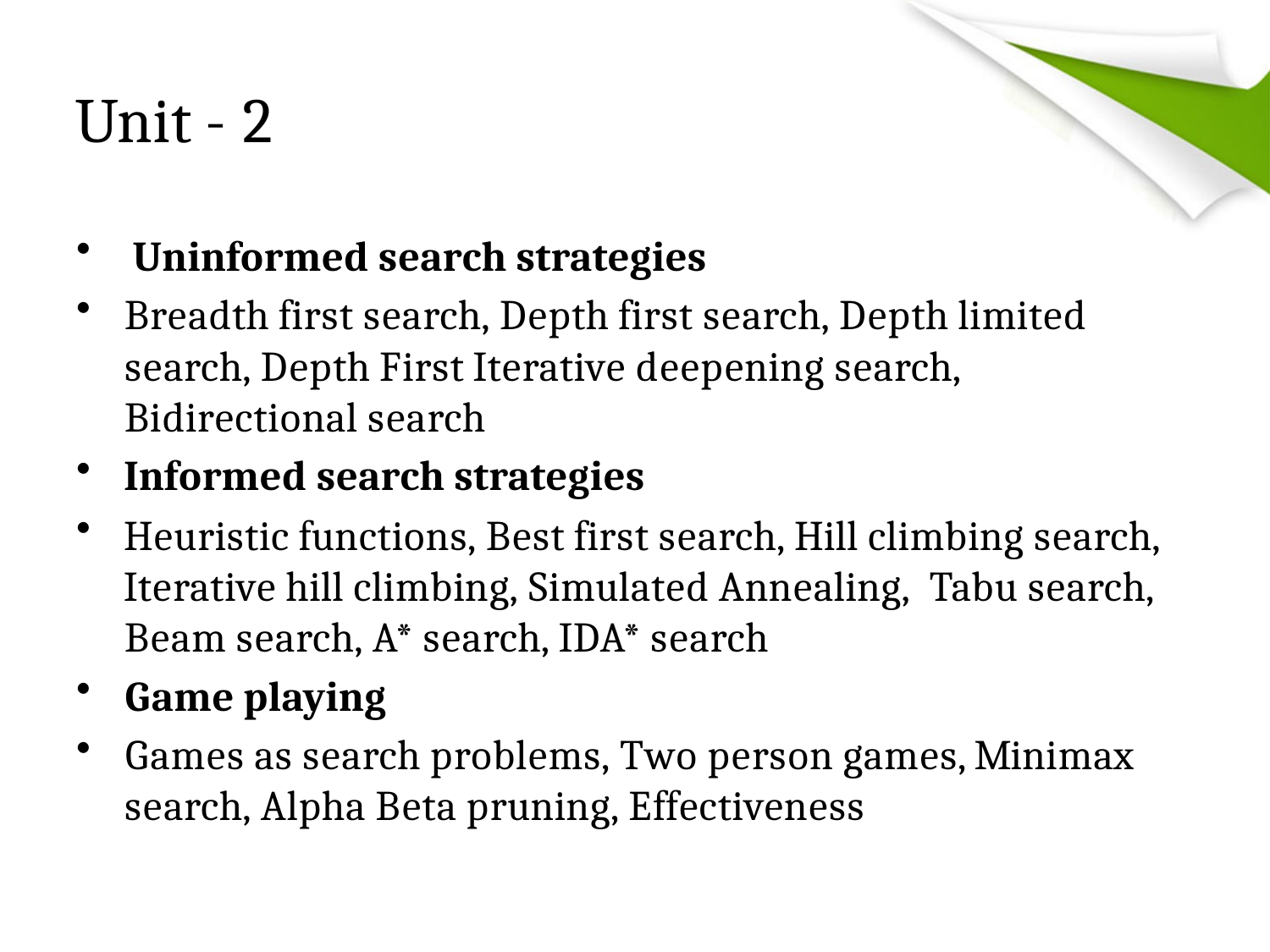

# Unit - 2
 Uninformed search strategies
Breadth first search, Depth first search, Depth limited search, Depth First Iterative deepening search, Bidirectional search
Informed search strategies
Heuristic functions, Best first search, Hill climbing search, Iterative hill climbing, Simulated Annealing,  Tabu search, Beam search, A* search, IDA* search
Game playing
Games as search problems, Two person games, Minimax search, Alpha Beta pruning, Effectiveness